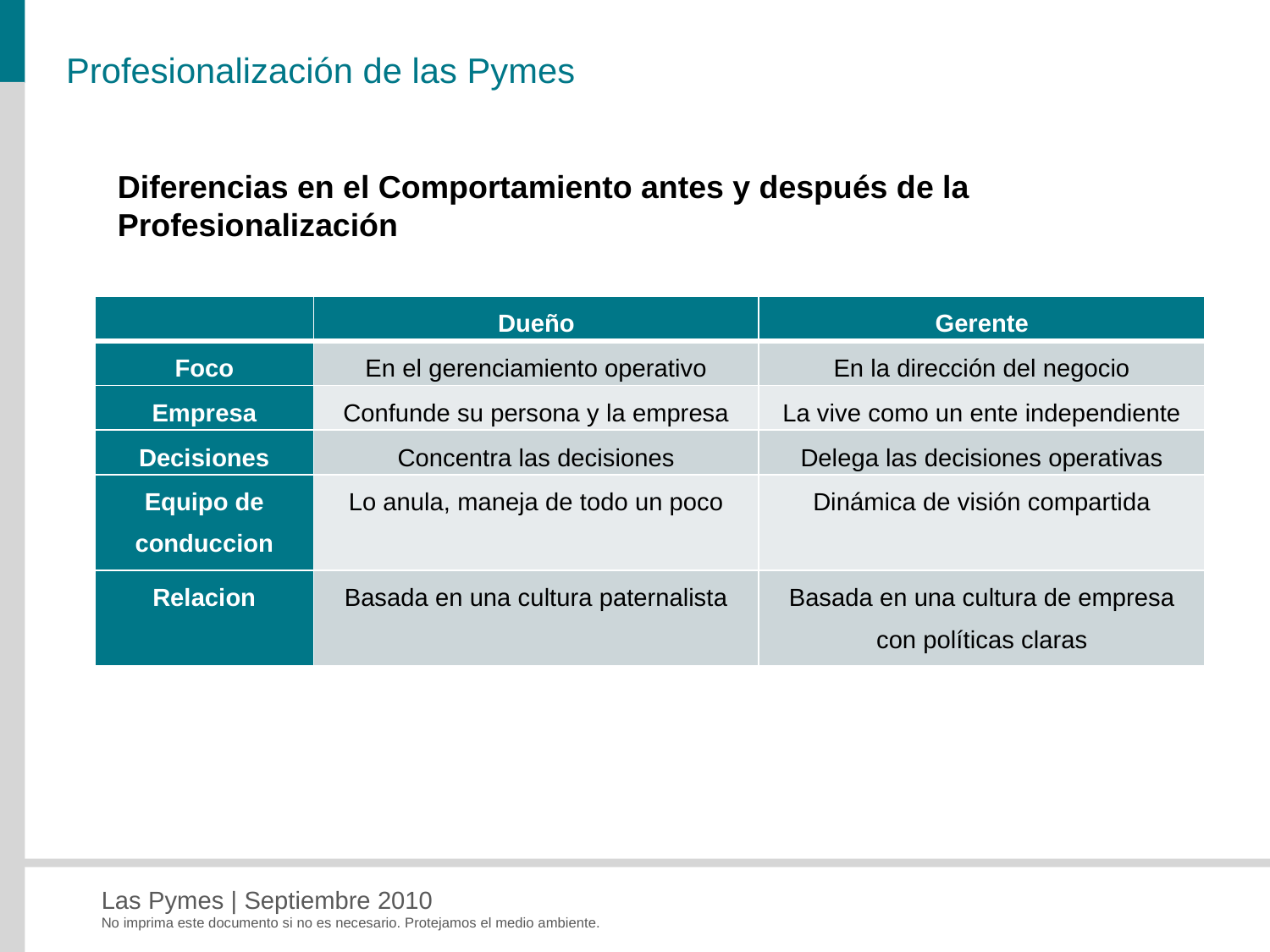

# Profesionalización de las Pymes

Diferencias en el Comportamiento antes y después de la Profesionalización

|  | Dueño | Gerente |
| --- | --- | --- |
| Foco | En el gerenciamiento operativo | En la dirección del negocio |
| Empresa | Confunde su persona y la empresa | La vive como un ente independiente |
| Decisiones | Concentra las decisiones | Delega las decisiones operativas |
| Equipo de conduccion | Lo anula, maneja de todo un poco | Dinámica de visión compartida |
| Relacion | Basada en una cultura paternalista | Basada en una cultura de empresa con políticas claras |